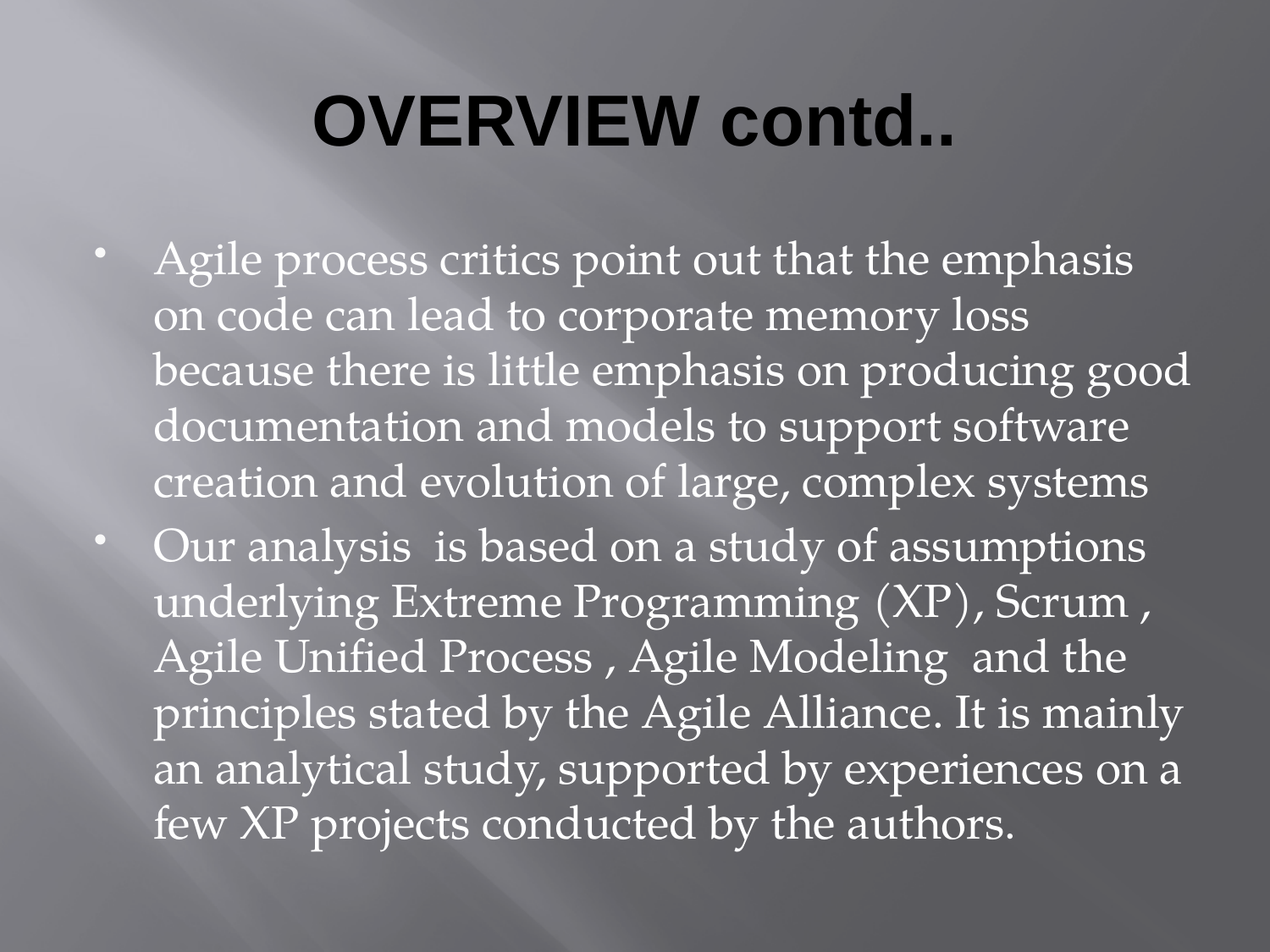

# OVERVIEW contd..
Agile process critics point out that the emphasis on code can lead to corporate memory loss because there is little emphasis on producing good documentation and models to support software creation and evolution of large, complex systems
Our analysis  is based on a study of assumptions underlying Extreme Programming (XP), Scrum , Agile Unified Process , Agile Modeling  and the principles stated by the Agile Alliance. It is mainly an analytical study, supported by experiences on a few XP projects conducted by the authors.